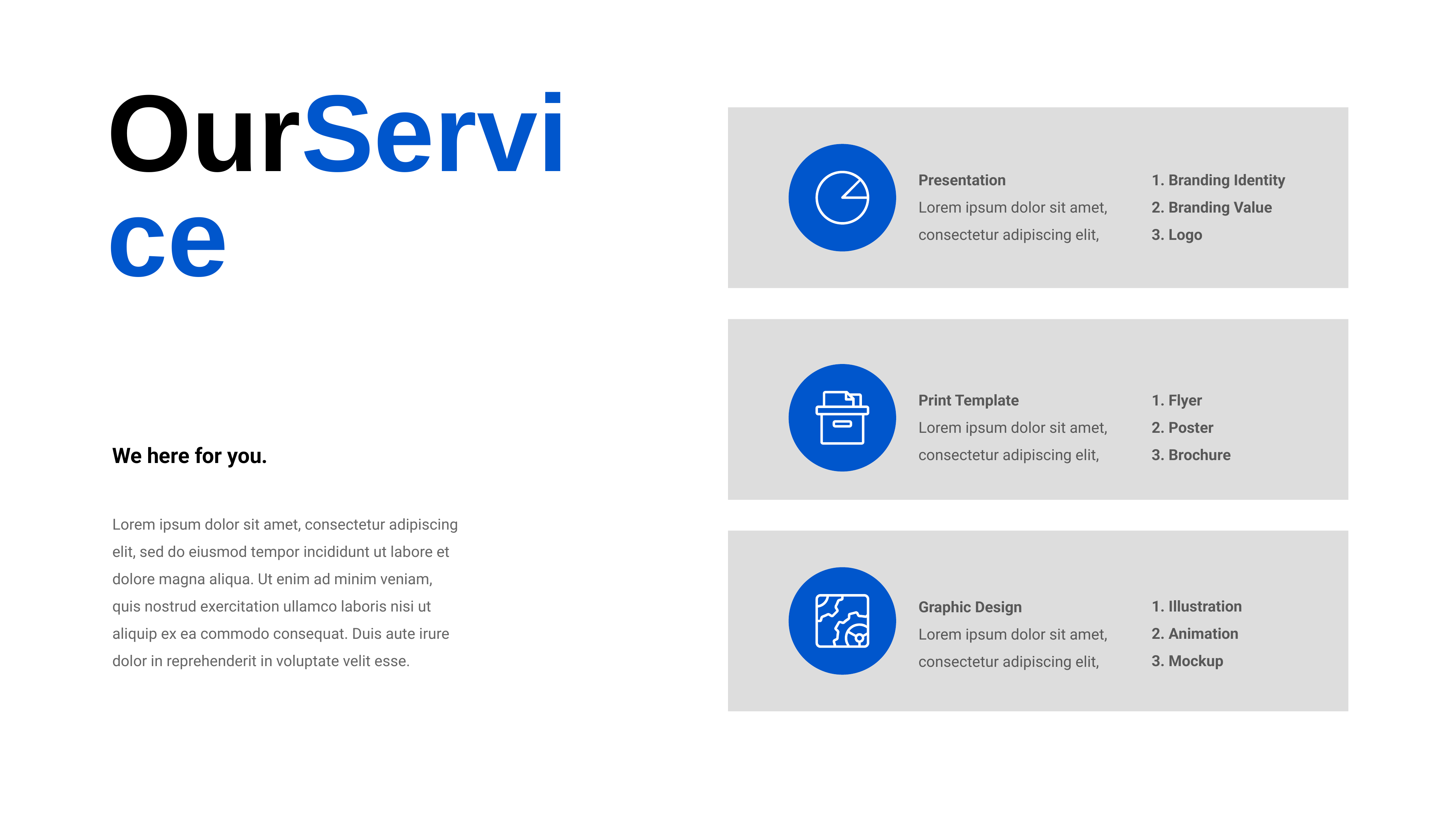

OurService

Presentation
Lorem ipsum dolor sit amet, consectetur adipiscing elit,
1. Branding Identity
2. Branding Value
3. Logo

Print Template
Lorem ipsum dolor sit amet, consectetur adipiscing elit,
1. Flyer
2. Poster
3. Brochure

We here for you.
Lorem ipsum dolor sit amet, consectetur adipiscing elit, sed do eiusmod tempor incididunt ut labore et dolore magna aliqua. Ut enim ad minim veniam, quis nostrud exercitation ullamco laboris nisi ut aliquip ex ea commodo consequat. Duis aute irure dolor in reprehenderit in voluptate velit esse.

1. Illustration
2. Animation
3. Mockup
Graphic Design
Lorem ipsum dolor sit amet, consectetur adipiscing elit,